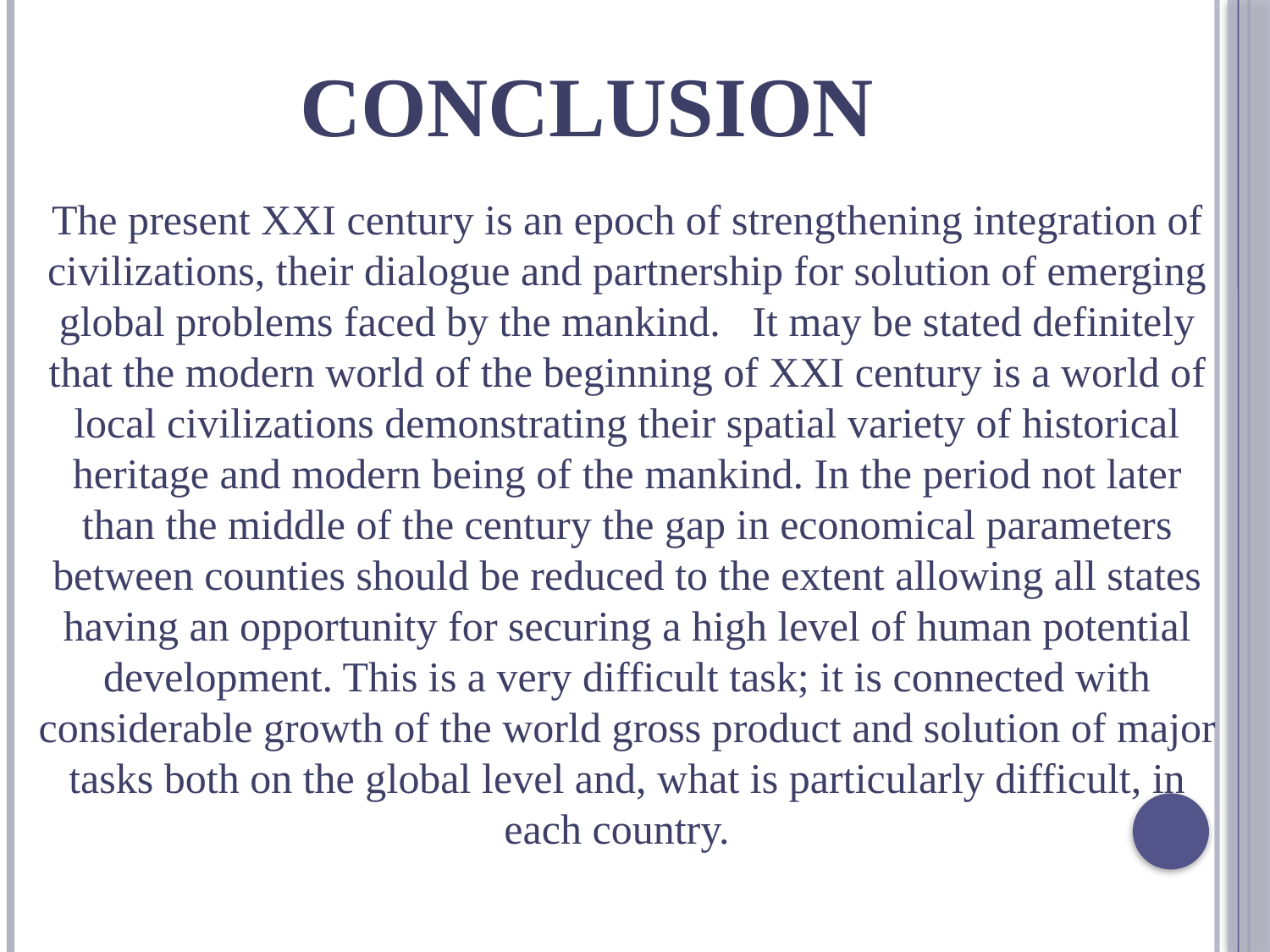

CONCLUSION
The present XXI century is an epoch of strengthening integration of civilizations, their dialogue and partnership for solution of emerging global problems faced by the mankind.   It may be stated definitely that the modern world of the beginning of XXI century is a world of local civilizations demonstrating their spatial variety of historical heritage and modern being of the mankind. In the period not later than the middle of the century the gap in economical parameters between counties should be reduced to the extent allowing all states having an opportunity for securing a high level of human potential development. This is a very difficult task; it is connected with considerable growth of the world gross product and solution of major tasks both on the global level and, what is particularly difficult, in each country.